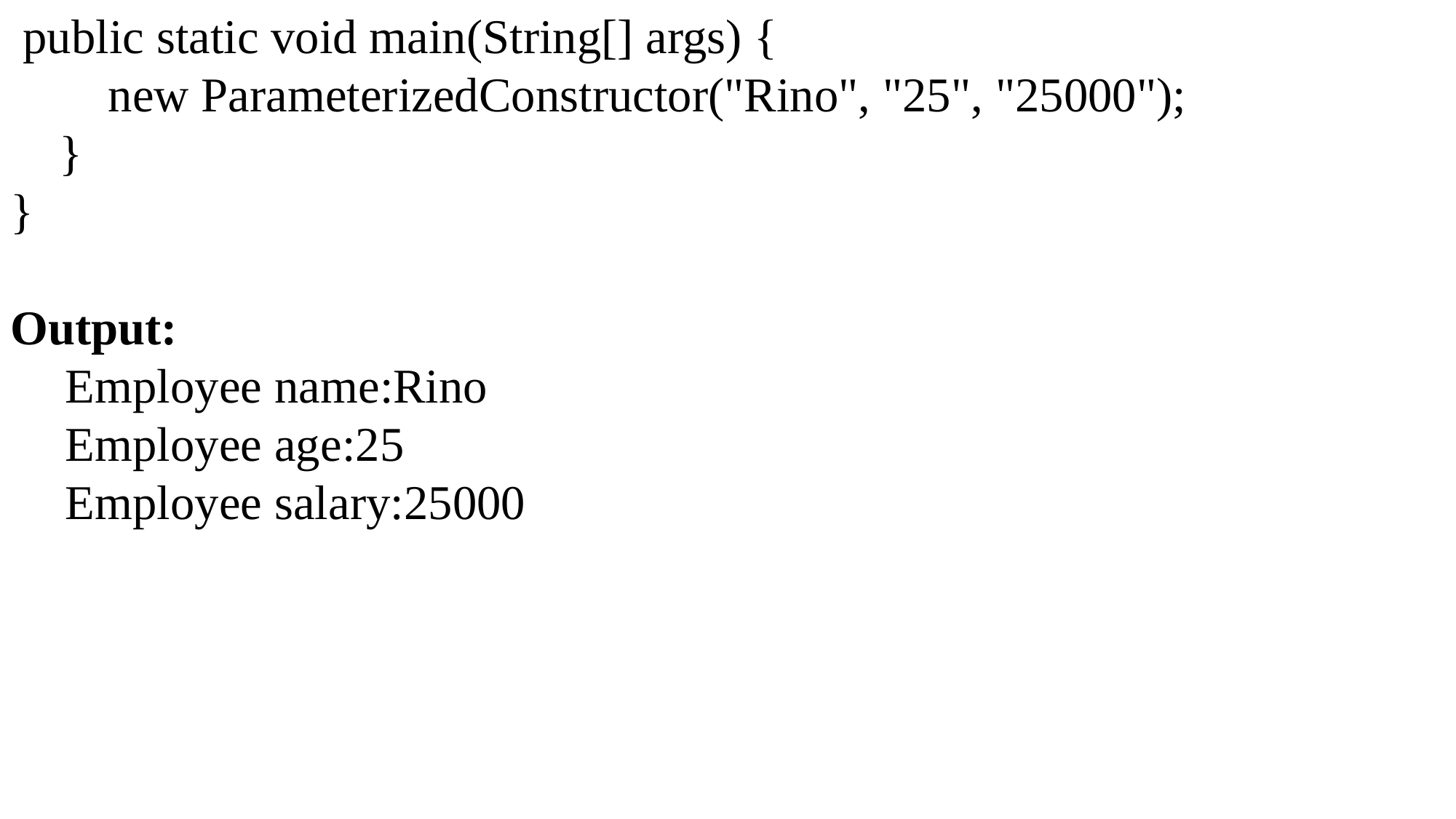

public static void main(String[] args) {
        new ParameterizedConstructor("Rino", "25", "25000");
    }
}

Output:
Employee name:Rino
Employee age:25
Employee salary:25000